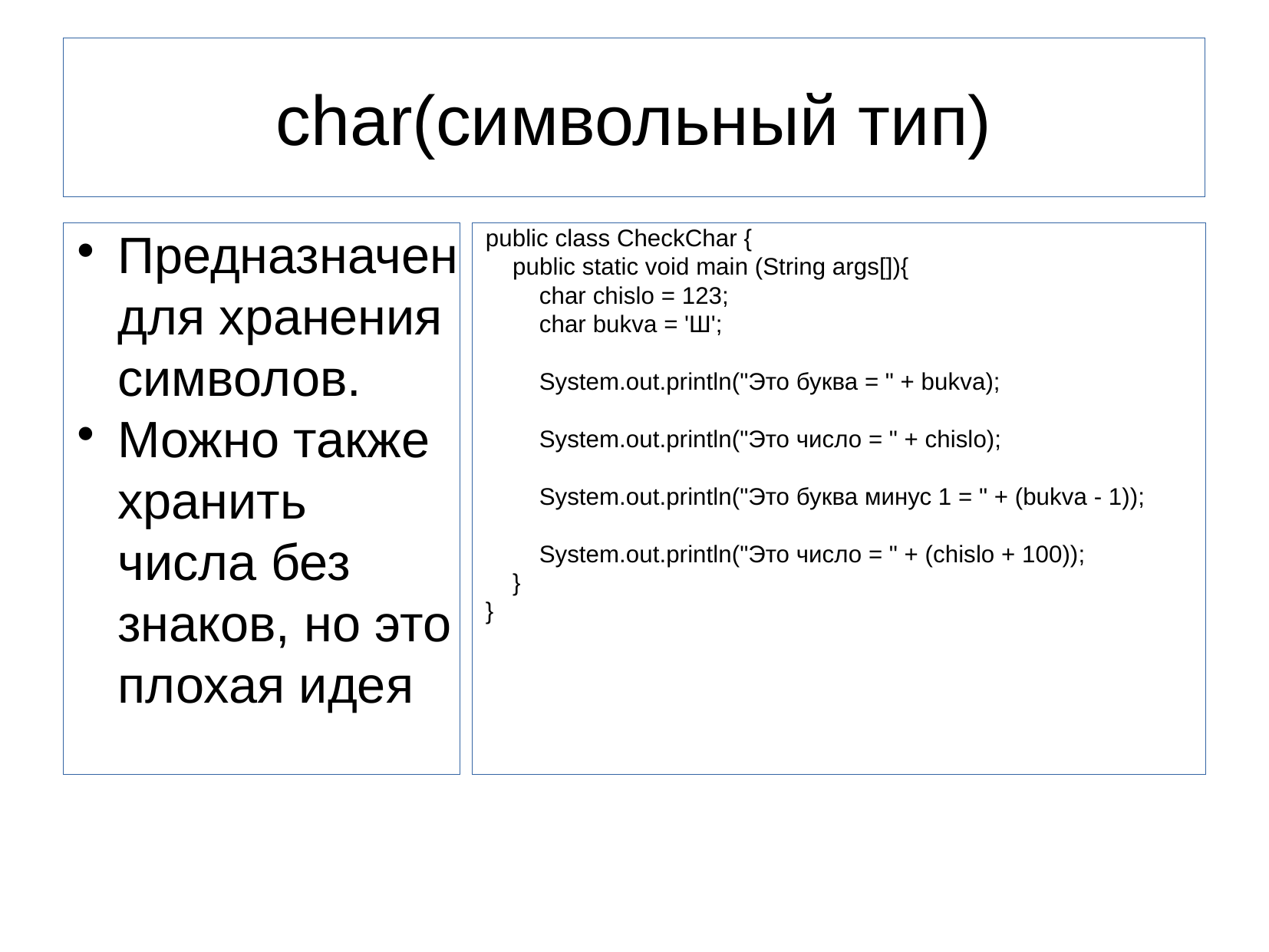

char(символьный тип)
Предназначен для хранения символов.
Можно также хранить числа без знаков, но это плохая идея
public class CheckChar {
    public static void main (String args[]){
        char chislo = 123;
        char bukva = 'Ш';

        System.out.println("Это буква = " + bukva);

        System.out.println("Это число = " + chislo);

        System.out.println("Это буква минус 1 = " + (bukva - 1));

        System.out.println("Это число = " + (chislo + 100));
    }
}